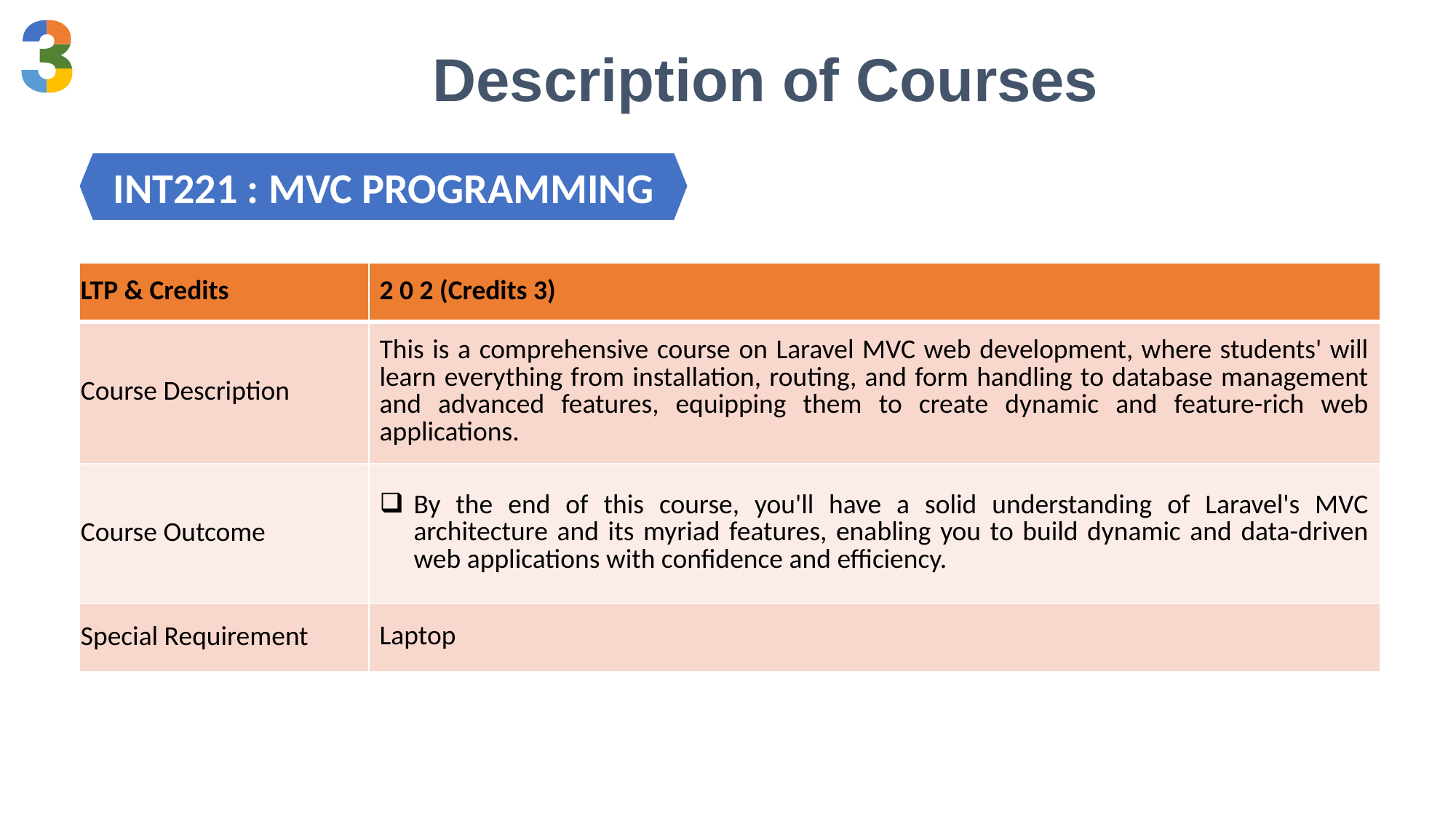

Description of Courses
INT221 : MVC PROGRAMMING
| LTP & Credits | 2 0 2 (Credits 3) |
| --- | --- |
| Course Description | This is a comprehensive course on Laravel MVC web development, where students' will learn everything from installation, routing, and form handling to database management and advanced features, equipping them to create dynamic and feature-rich web applications. |
| Course Outcome | By the end of this course, you'll have a solid understanding of Laravel's MVC architecture and its myriad features, enabling you to build dynamic and data-driven web applications with confidence and efficiency. |
| Special Requirement | Laptop |